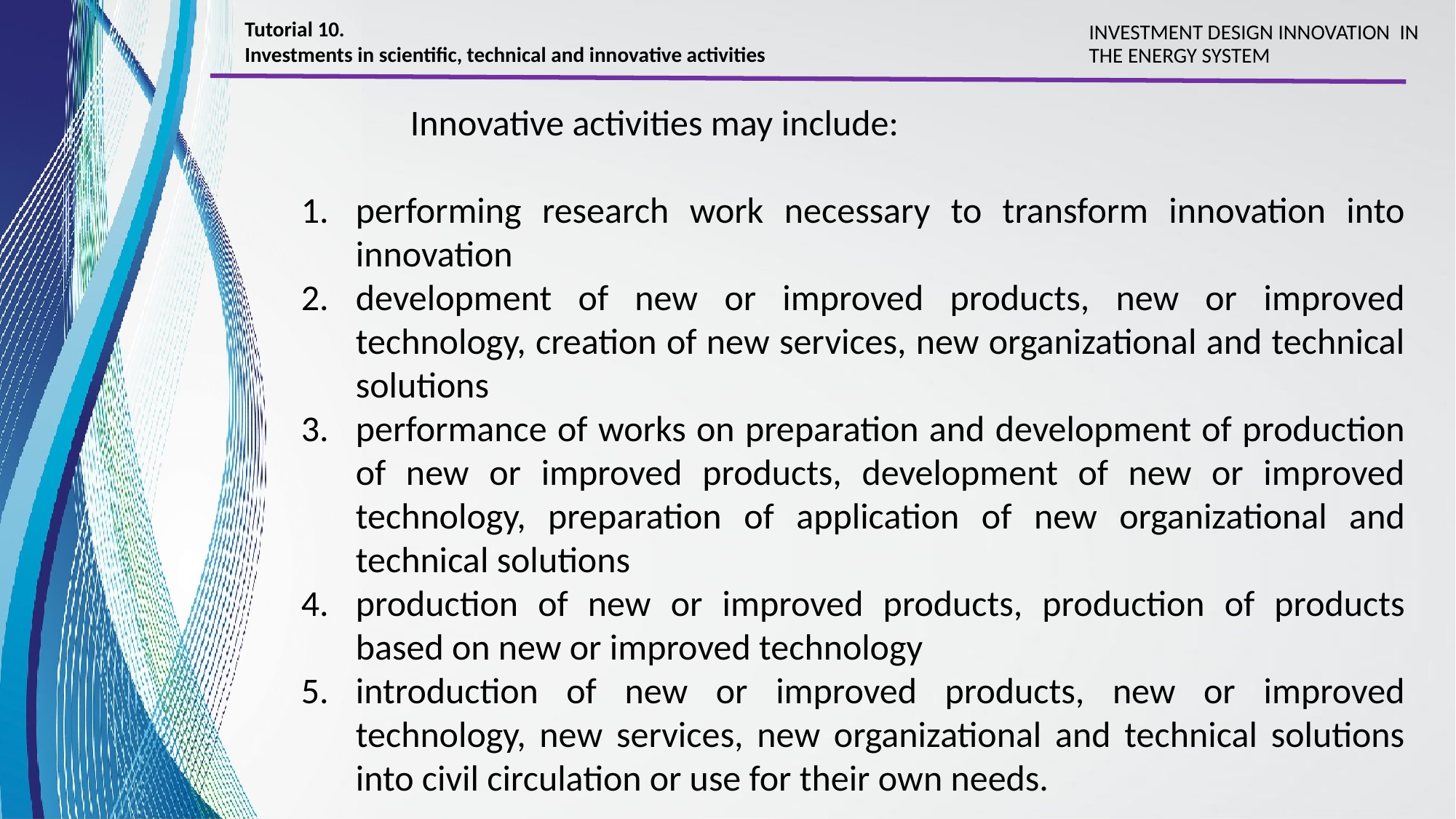

Tutorial 10.
Investments in scientific, technical and innovative activities
INVESTMENT DESIGN INNOVATION  IN
THE ENERGY SYSTEM
	Innovative activities may include:

performing research work necessary to transform innovation into innovation
development of new or improved products, new or improved technology, creation of new services, new organizational and technical solutions
performance of works on preparation and development of production of new or improved products, development of new or improved technology, preparation of application of new organizational and technical solutions
production of new or improved products, production of products based on new or improved technology
introduction of new or improved products, new or improved technology, new services, new organizational and technical solutions into civil circulation or use for their own needs.